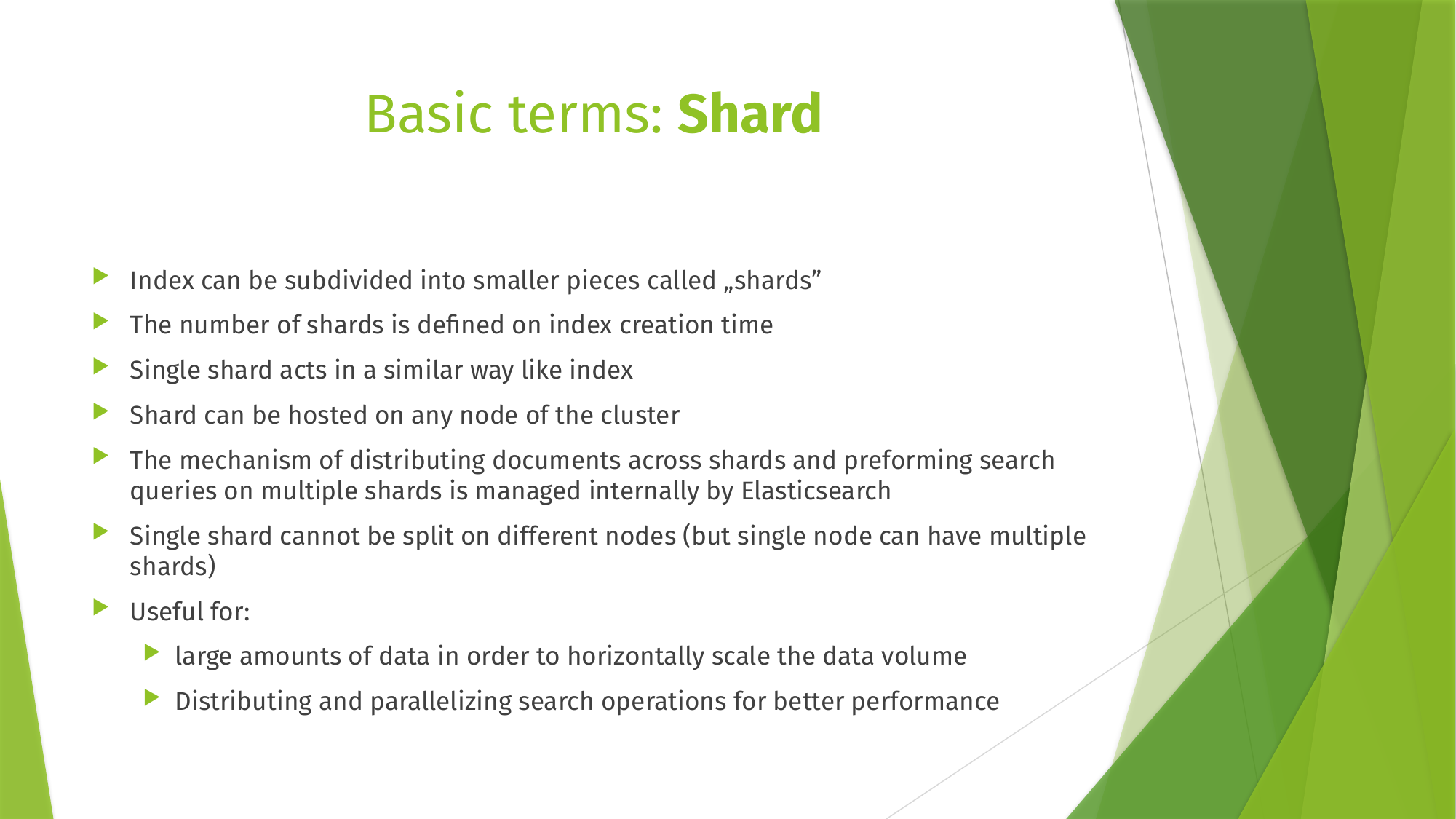

# Basic terms: Shard
Index can be subdivided into smaller pieces called „shards”
The number of shards is defined on index creation time
Single shard acts in a similar way like index
Shard can be hosted on any node of the cluster
The mechanism of distributing documents across shards and preforming search queries on multiple shards is managed internally by Elasticsearch
Single shard cannot be split on different nodes (but single node can have multiple shards)
Useful for:
large amounts of data in order to horizontally scale the data volume
Distributing and parallelizing search operations for better performance